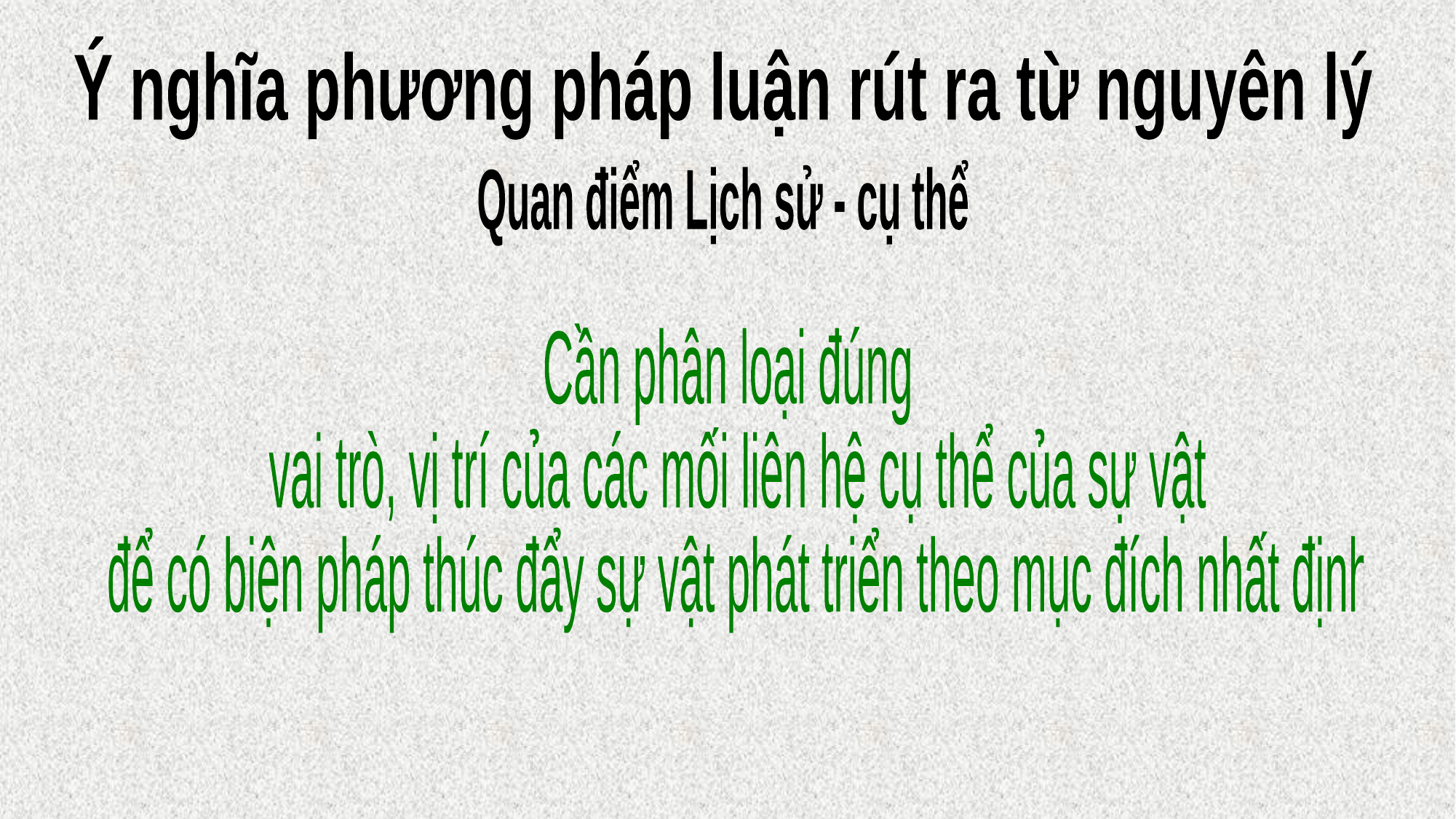

Ý nghĩa phương pháp luận rút ra từ nguyên lý
Quan điểm Lịch sử - cụ thể
Cần phân loại đúng
 vai trò, vị trí của các mối liên hệ cụ thể của sự vật
 để có biện pháp thúc đẩy sự vật phát triển theo mục đích nhất định